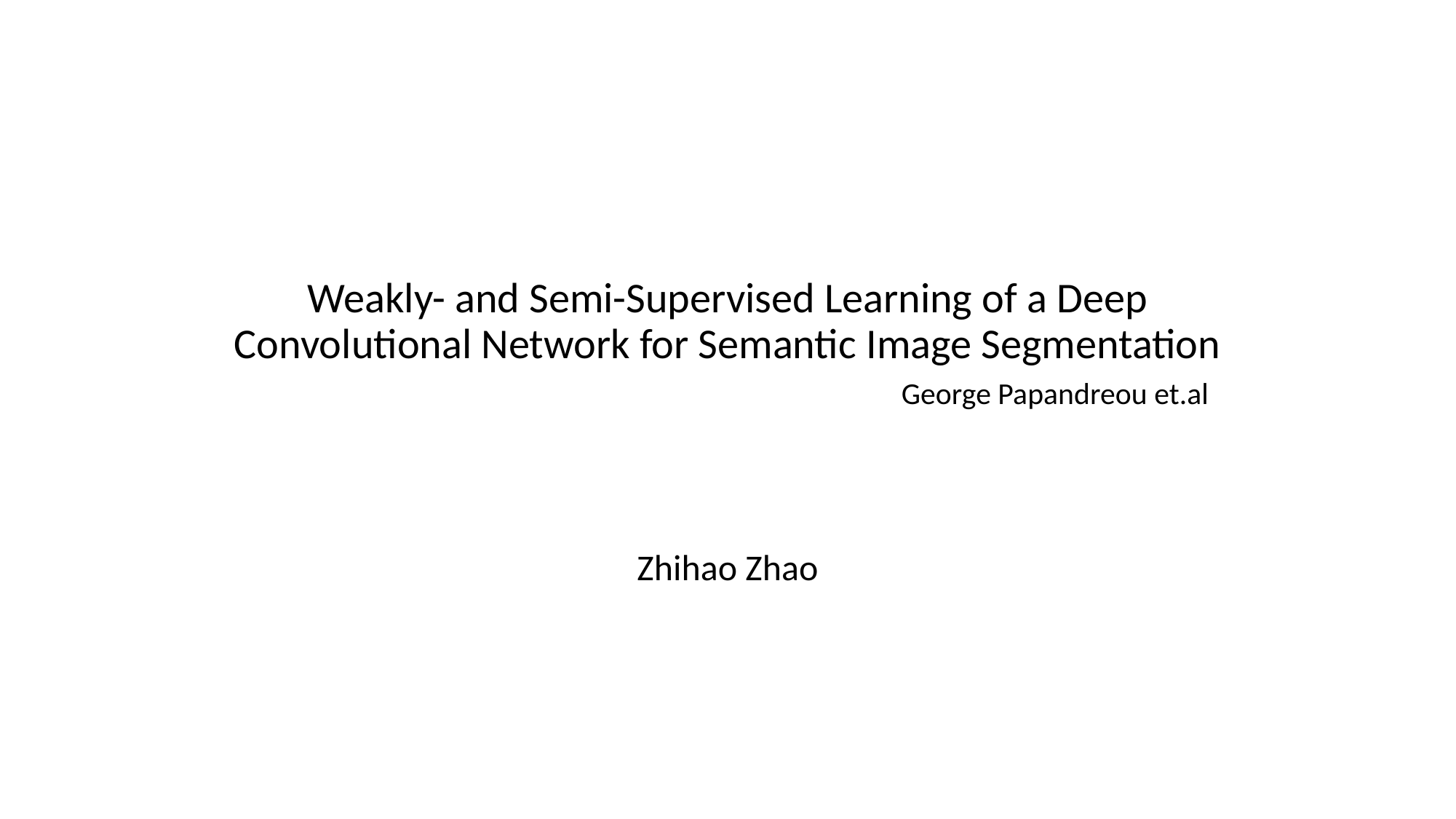

# Weakly- and Semi-Supervised Learning of a Deep Convolutional Network for Semantic Image Segmentation George Papandreou et.al

Zhihao Zhao